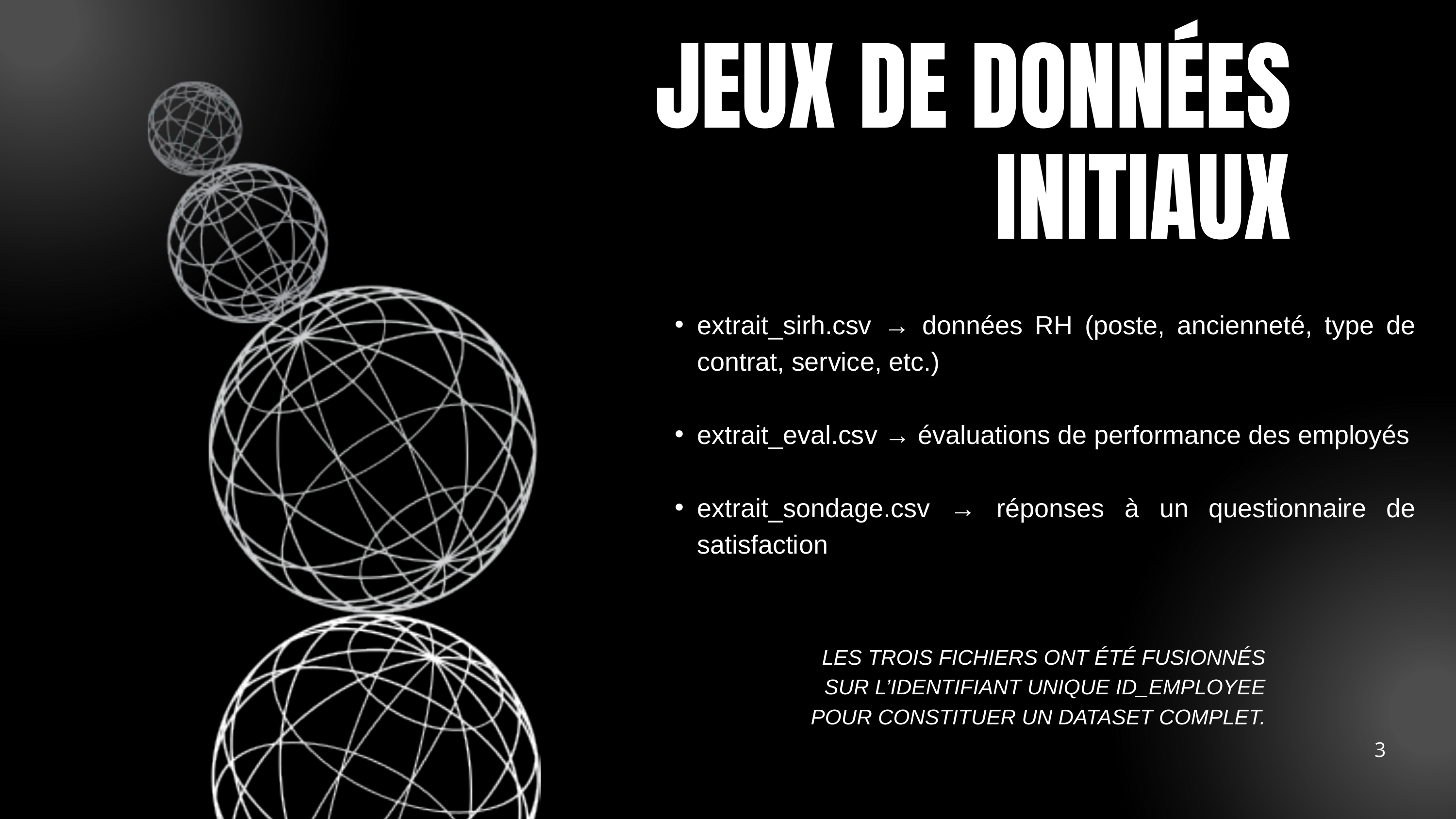

JEUX DE DONNÉES INITIAUX

extrait_sirh.csv → données RH (poste, ancienneté, type de contrat, service, etc.)

extrait_eval.csv → évaluations de performance des employés

extrait_sondage.csv → réponses à un questionnaire de satisfaction

LES TROIS FICHIERS ONT ÉTÉ FUSIONNÉS SUR L’IDENTIFIANT UNIQUE ID_EMPLOYEE POUR CONSTITUER UN DATASET COMPLET.

3